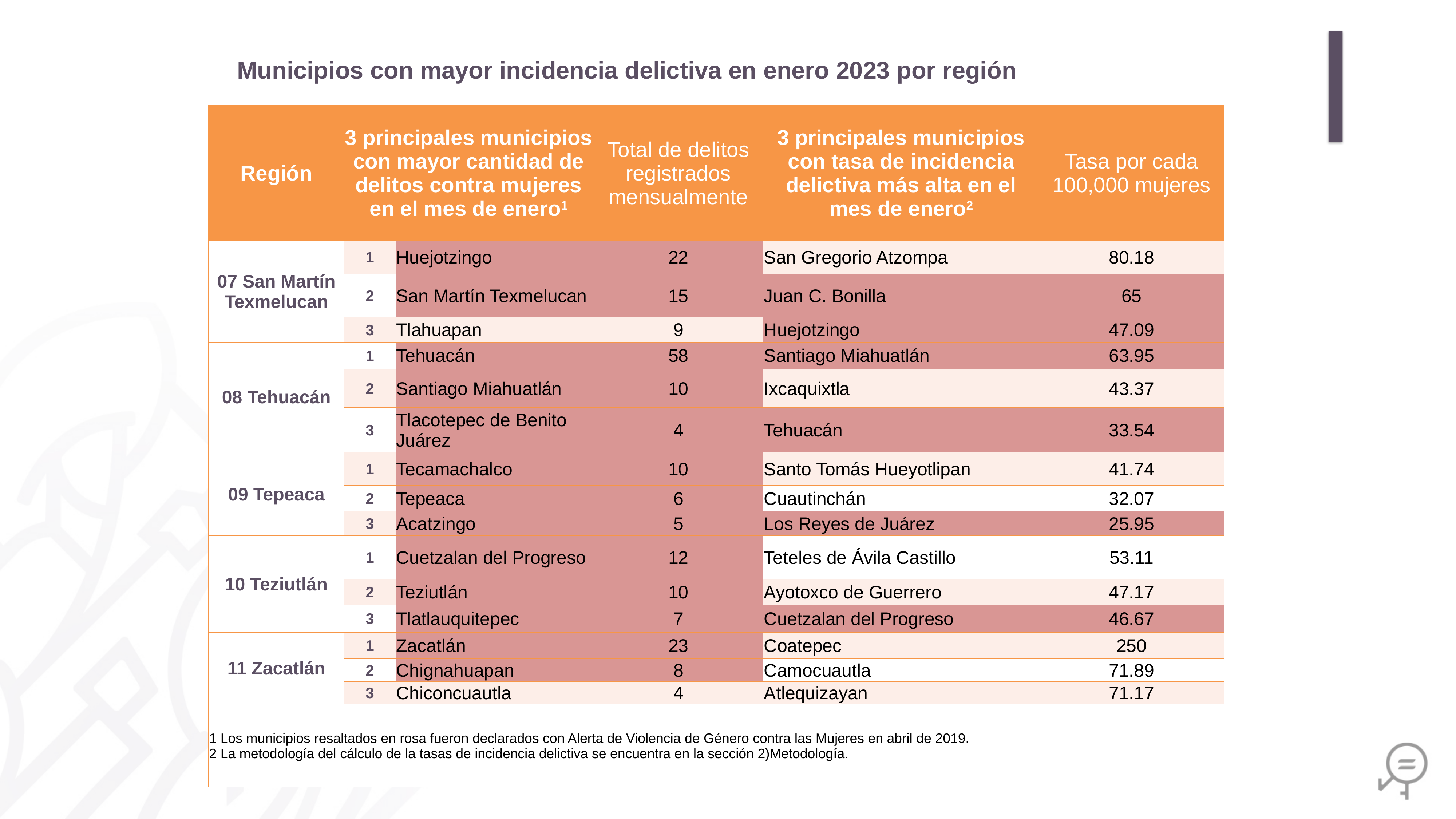

Municipios con mayor incidencia delictiva en enero 2023 por región
| Región | 3 principales municipios con mayor cantidad de delitos contra mujeres en el mes de enero1 |  | Total de delitos registrados mensualmente | 3 principales municipios con tasa de incidencia delictiva más alta en el mes de enero2 | Tasa por cada 100,000 mujeres |
| --- | --- | --- | --- | --- | --- |
| 07 San Martín Texmelucan | 1 | Huejotzingo | 22 | San Gregorio Atzompa | 80.18 |
|  | 2 | San Martín Texmelucan | 15 | Juan C. Bonilla | 65 |
|  | 3 | Tlahuapan | 9 | Huejotzingo | 47.09 |
| 08 Tehuacán | 1 | Tehuacán | 58 | Santiago Miahuatlán | 63.95 |
|  | 2 | Santiago Miahuatlán | 10 | Ixcaquixtla | 43.37 |
|  | 3 | Tlacotepec de Benito Juárez | 4 | Tehuacán | 33.54 |
| 09 Tepeaca | 1 | Tecamachalco | 10 | Santo Tomás Hueyotlipan | 41.74 |
|  | 2 | Tepeaca | 6 | Cuautinchán | 32.07 |
|  | 3 | Acatzingo | 5 | Los Reyes de Juárez | 25.95 |
| 10 Teziutlán | 1 | Cuetzalan del Progreso | 12 | Teteles de Ávila Castillo | 53.11 |
|  | 2 | Teziutlán | 10 | Ayotoxco de Guerrero | 47.17 |
|  | 3 | Tlatlauquitepec | 7 | Cuetzalan del Progreso | 46.67 |
| 11 Zacatlán | 1 | Zacatlán | 23 | Coatepec | 250 |
|  | 2 | Chignahuapan | 8 | Camocuautla | 71.89 |
|  | 3 | Chiconcuautla | 4 | Atlequizayan | 71.17 |
| 1 Los municipios resaltados en rosa fueron declarados con Alerta de Violencia de Género contra las Mujeres en abril de 2019. 2 La metodología del cálculo de la tasas de incidencia delictiva se encuentra en la sección 2)Metodología. |  |  |  |  |  |